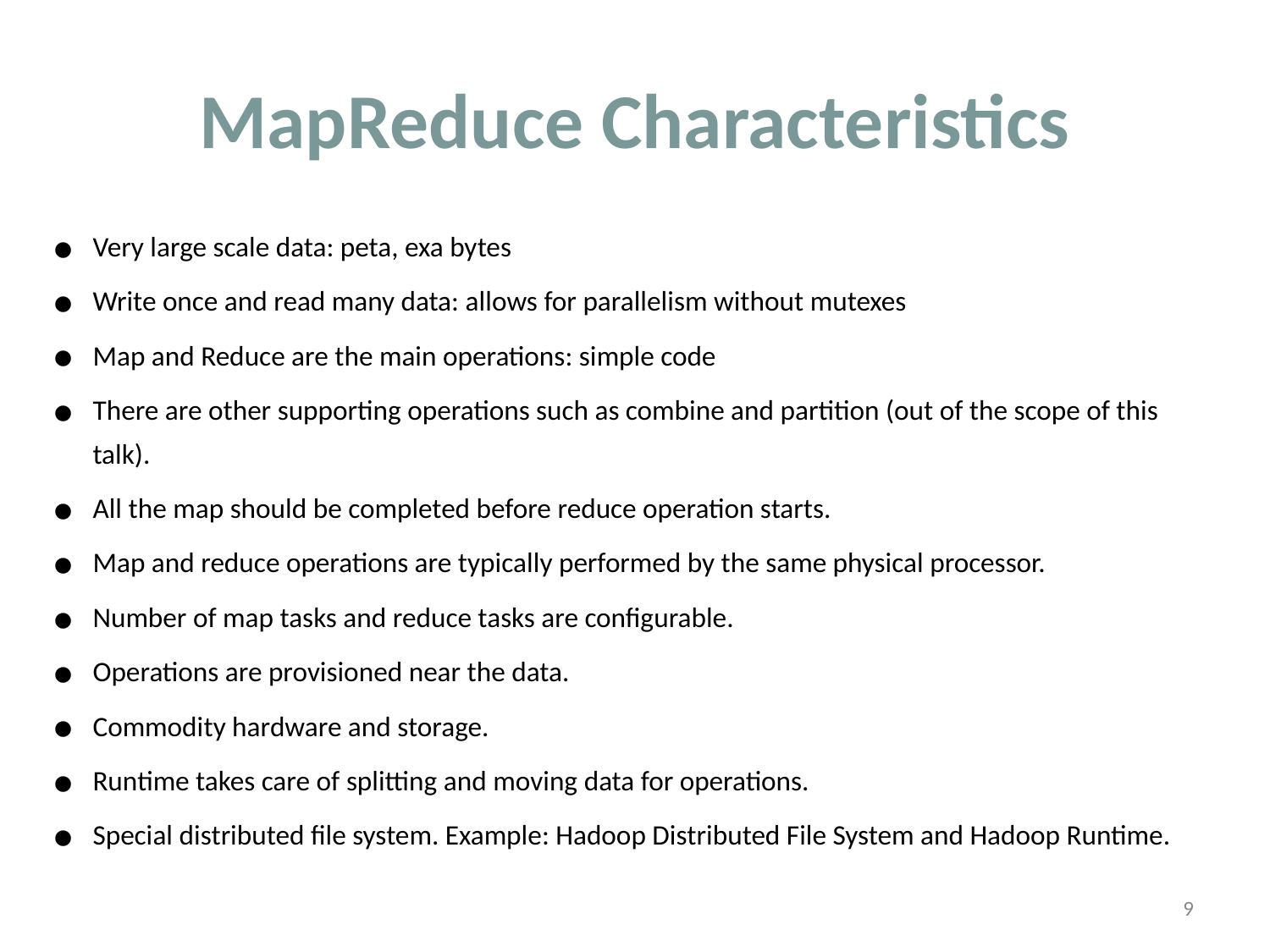

# MapReduce Characteristics
Very large scale data: peta, exa bytes
Write once and read many data: allows for parallelism without mutexes
Map and Reduce are the main operations: simple code
There are other supporting operations such as combine and partition (out of the scope of this talk).
All the map should be completed before reduce operation starts.
Map and reduce operations are typically performed by the same physical processor.
Number of map tasks and reduce tasks are configurable.
Operations are provisioned near the data.
Commodity hardware and storage.
Runtime takes care of splitting and moving data for operations.
Special distributed file system. Example: Hadoop Distributed File System and Hadoop Runtime.
9